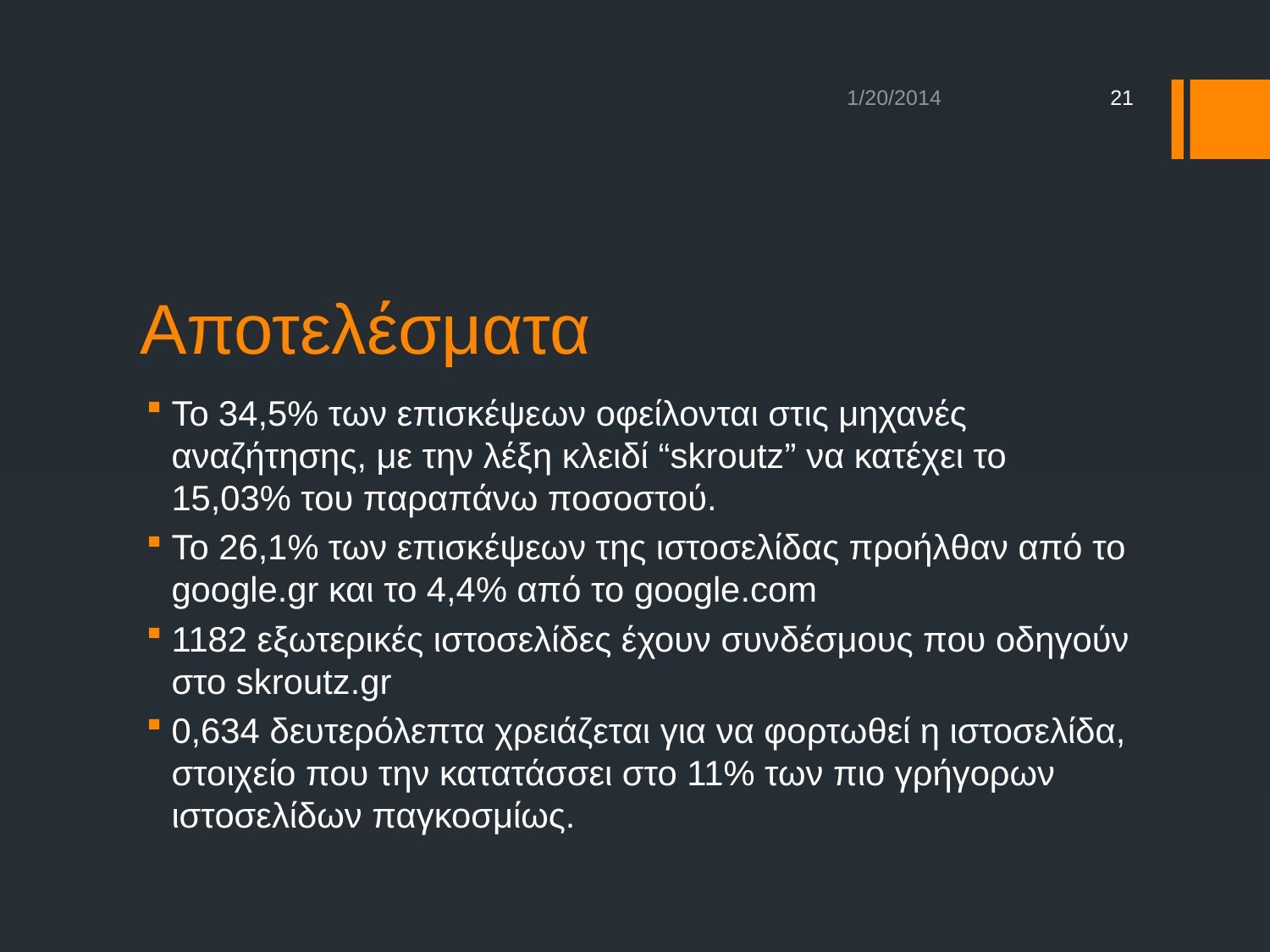

1/20/2014
21

# Αποτελέσματα
Το 34,5% των επισκέψεων οφείλονται στις μηχανές αναζήτησης, με την λέξη κλειδί “skroutz” να κατέχει το 15,03% του παραπάνω ποσοστού.
Το 26,1% των επισκέψεων της ιστοσελίδας προήλθαν από το google.gr και το 4,4% από το google.com
1182 εξωτερικές ιστοσελίδες έχουν συνδέσμους που οδηγούν στο skroutz.gr
0,634 δευτερόλεπτα χρειάζεται για να φορτωθεί η ιστοσελίδα, στοιχείο που την κατατάσσει στο 11% των πιο γρήγορων ιστοσελίδων παγκοσμίως.